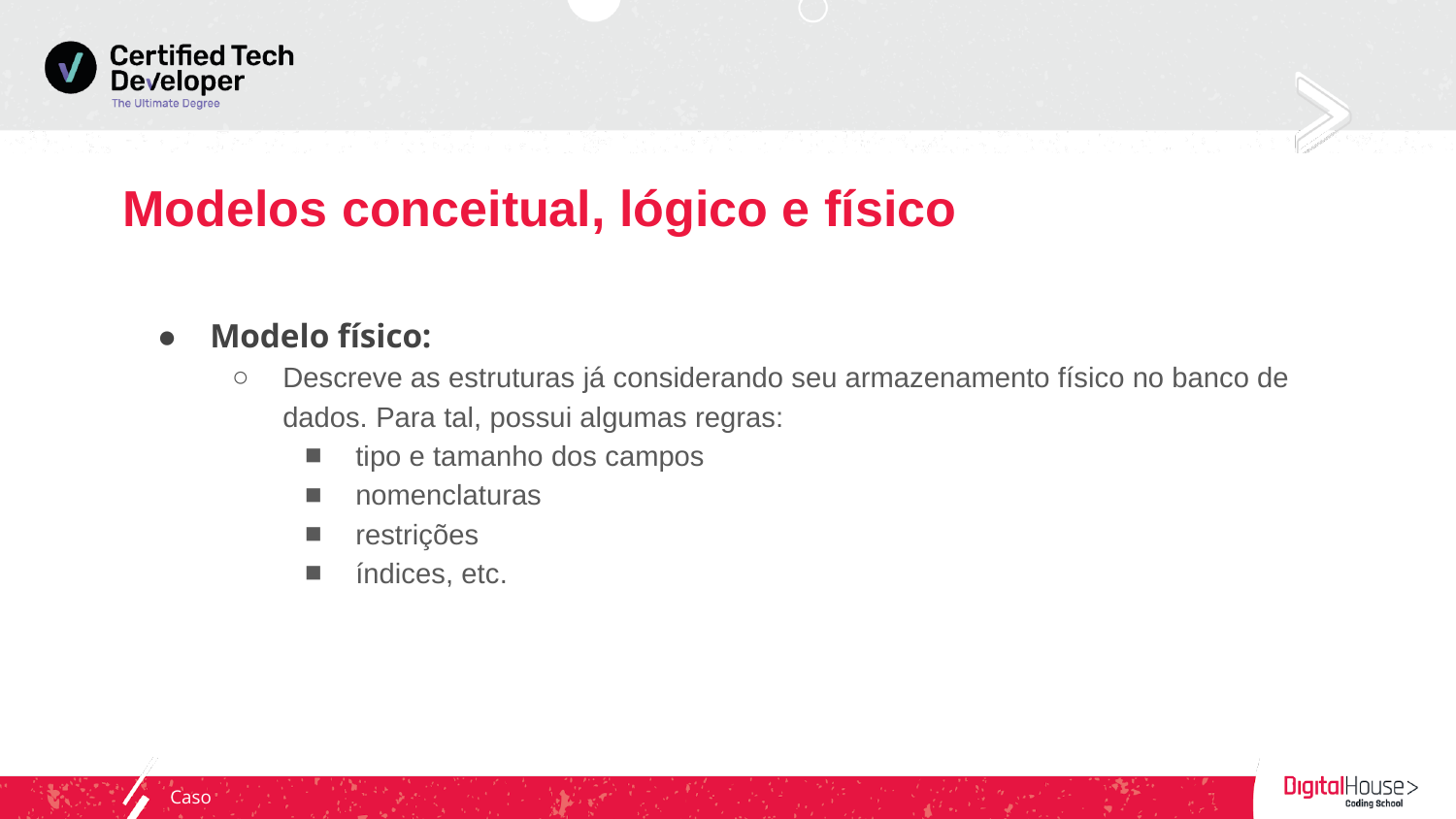

# Modelos conceitual, lógico e físico
Modelo físico:
Descreve as estruturas já considerando seu armazenamento físico no banco de dados. Para tal, possui algumas regras:
tipo e tamanho dos campos
nomenclaturas
restrições
índices, etc.